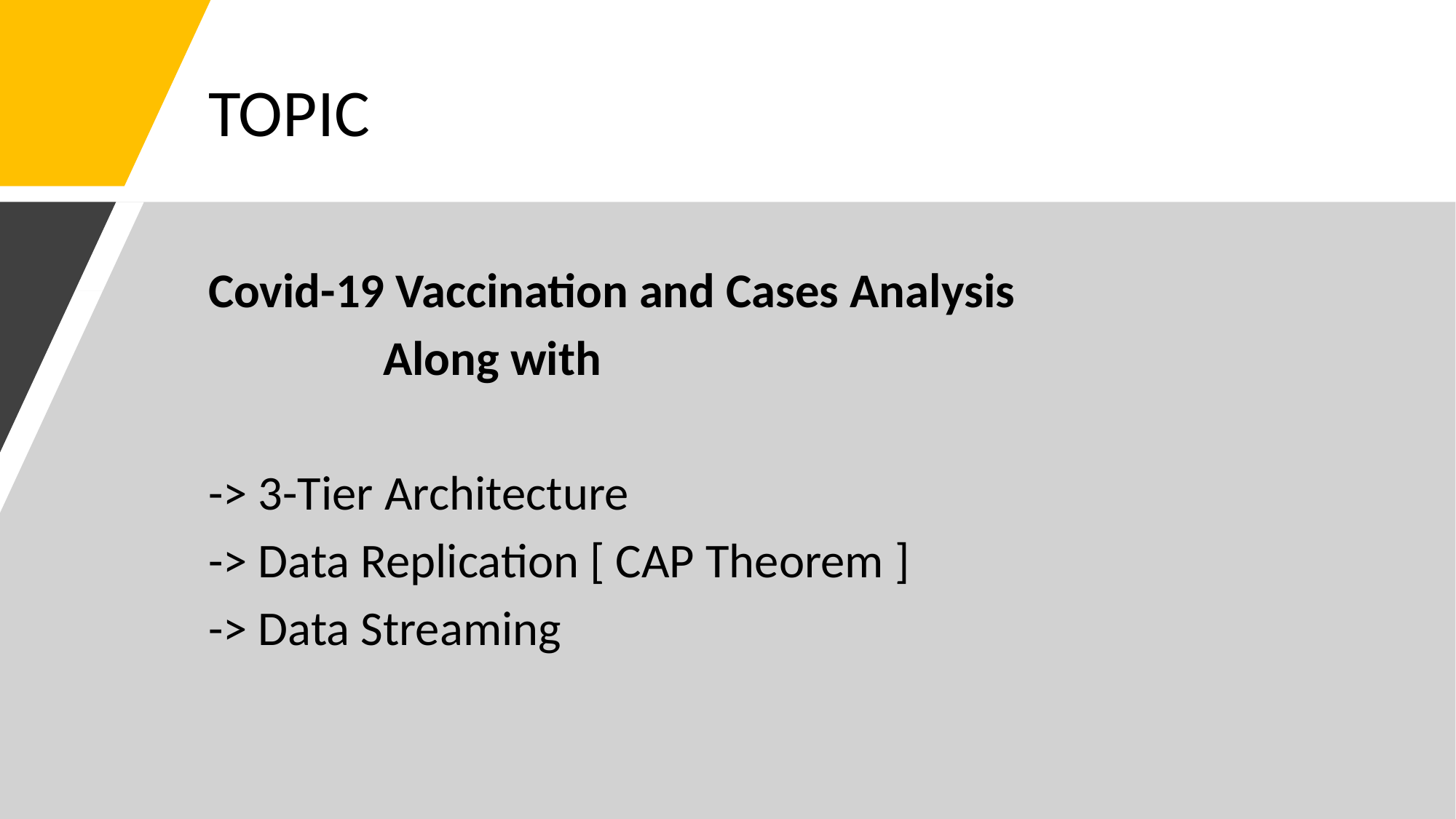

# TOPIC

Covid-19 Vaccination and Cases Analysis
                Along with

-> 3-Tier Architecture
-> Data Replication [ CAP Theorem ]
-> Data Streaming